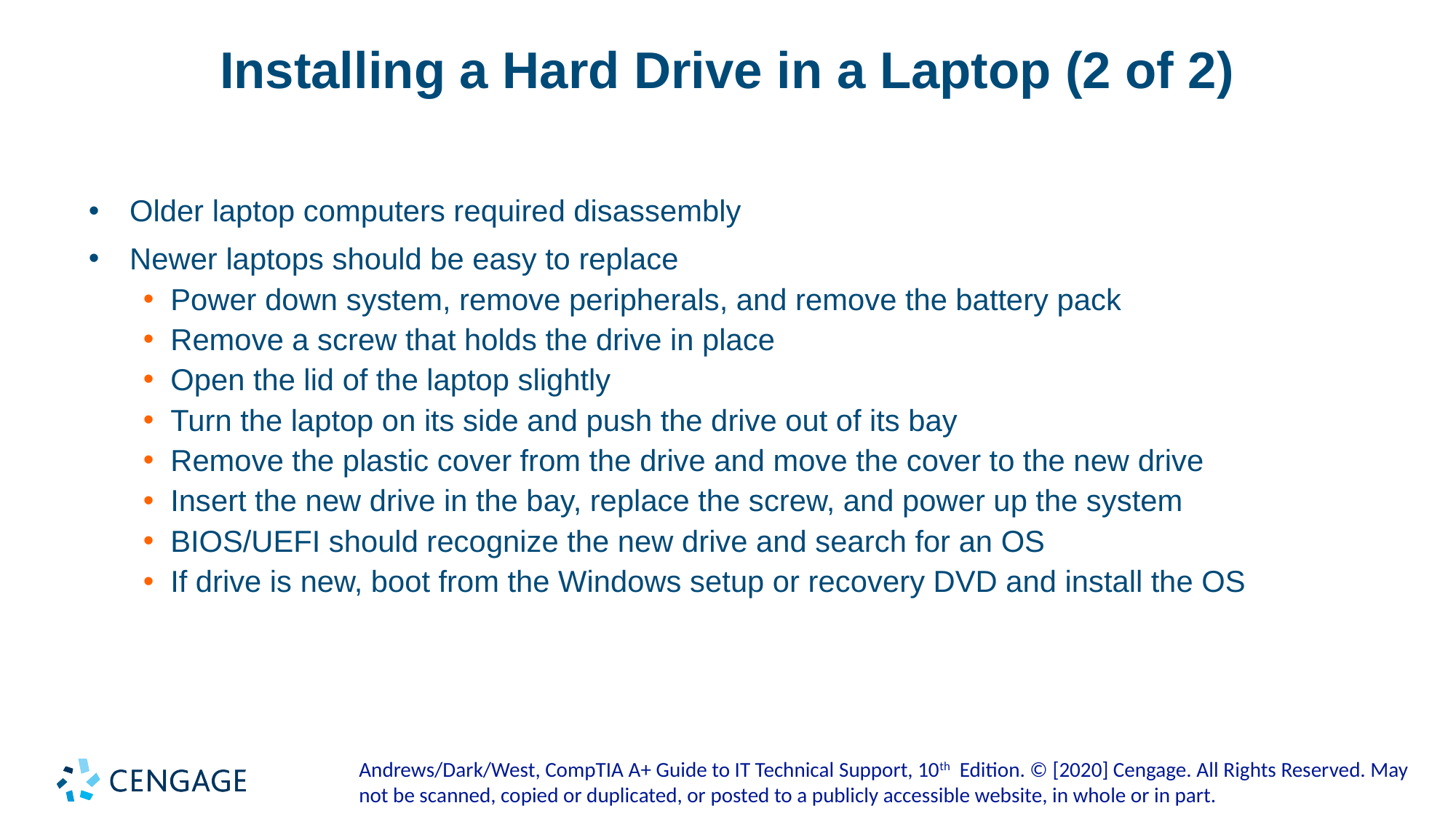

# Installing a Hard Drive in a Laptop (2 of 2)
Older laptop computers required disassembly
Newer laptops should be easy to replace
Power down system, remove peripherals, and remove the battery pack
Remove a screw that holds the drive in place
Open the lid of the laptop slightly
Turn the laptop on its side and push the drive out of its bay
Remove the plastic cover from the drive and move the cover to the new drive
Insert the new drive in the bay, replace the screw, and power up the system
BIOS/UEFI should recognize the new drive and search for an OS
If drive is new, boot from the Windows setup or recovery DVD and install the OS